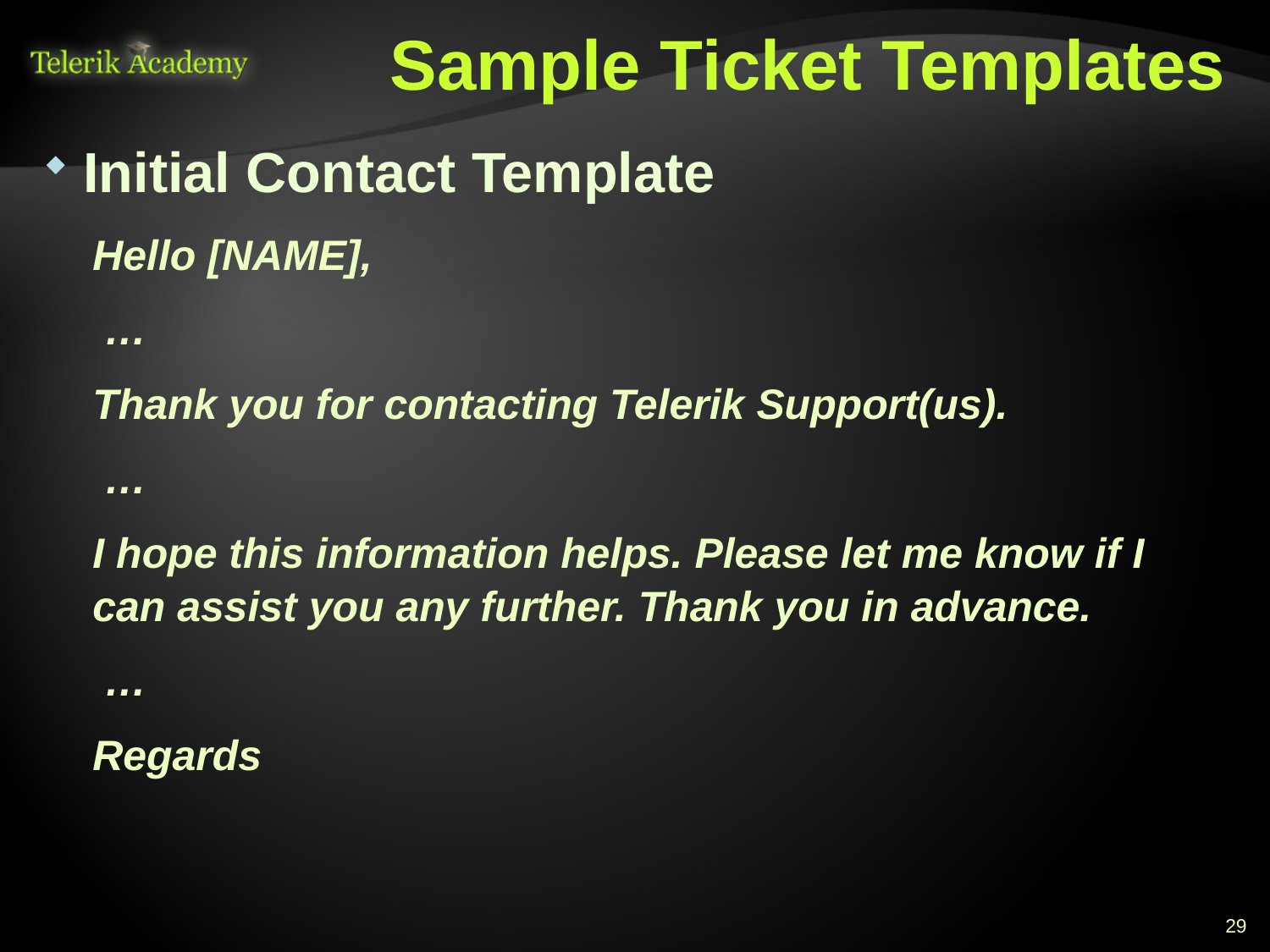

# Sample Ticket Templates
Initial Contact Template
Hello [NAME],
 …
Thank you for contacting Telerik Support(us).
 …
I hope this information helps. Please let me know if I can assist you any further. Thank you in advance.
 …
Regards

29